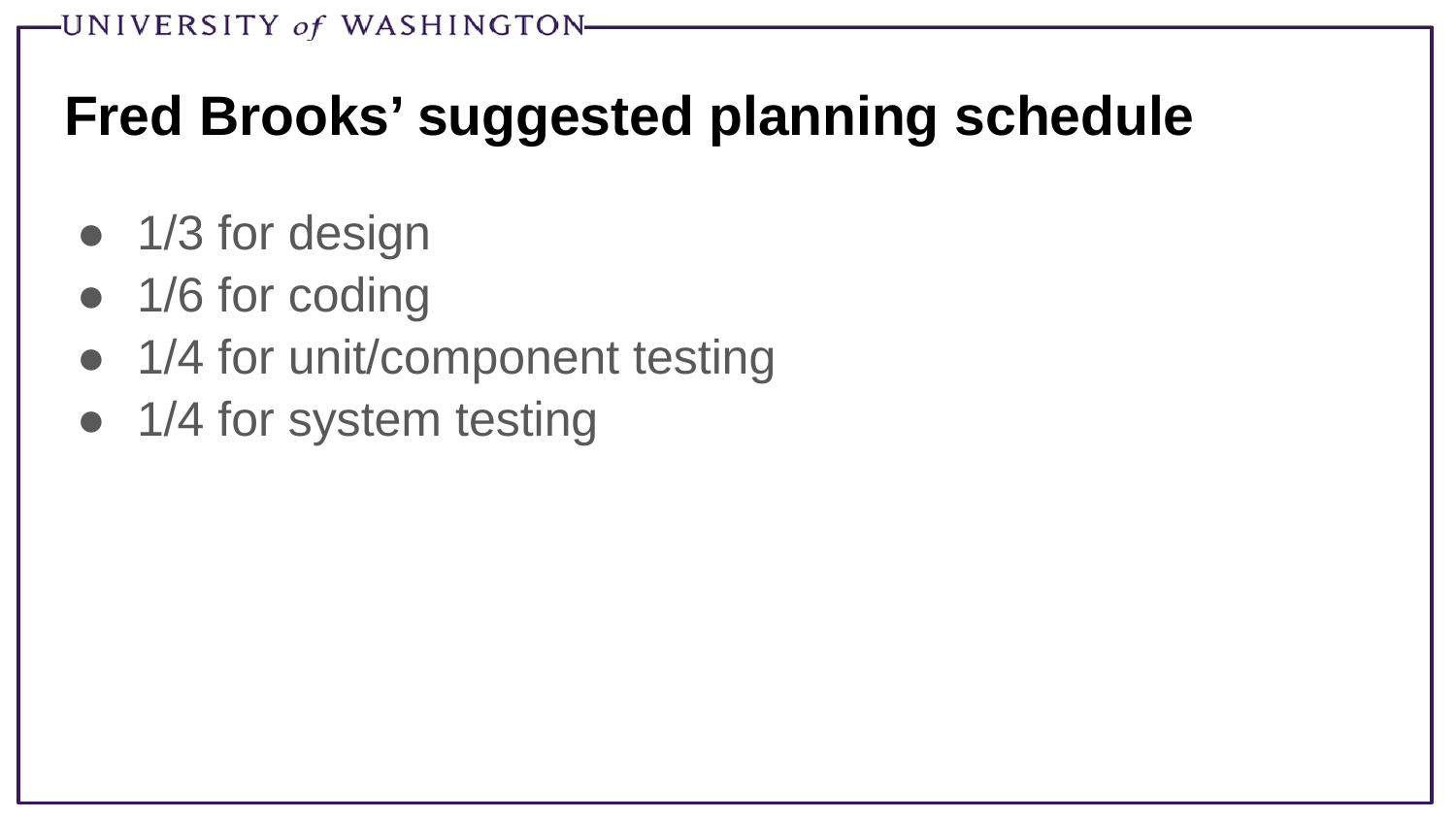

# Fred Brooks’ suggested planning schedule
1/3 for design
1/6 for coding
1/4 for unit/component testing
1/4 for system testing